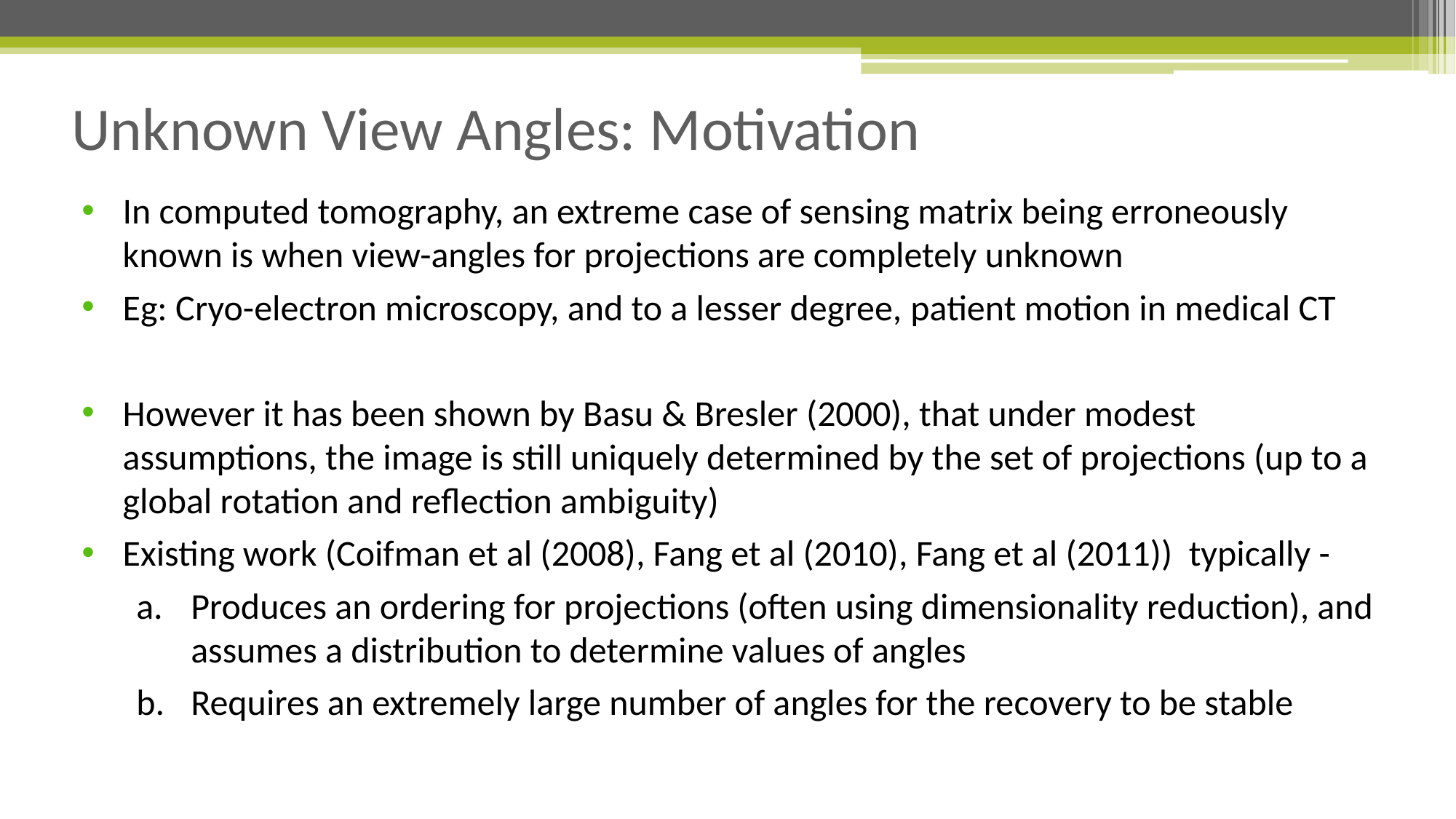

Unknown View Angles: Motivation
In computed tomography, an extreme case of sensing matrix being erroneously known is when view-angles for projections are completely unknown
Eg: Cryo-electron microscopy, and to a lesser degree, patient motion in medical CT

However it has been shown by Basu & Bresler (2000), that under modest assumptions, the image is still uniquely determined by the set of projections (up to a global rotation and reflection ambiguity)
Existing work (Coifman et al (2008), Fang et al (2010), Fang et al (2011))  typically -
Produces an ordering for projections (often using dimensionality reduction), and assumes a distribution to determine values of angles
Requires an extremely large number of angles for the recovery to be stable